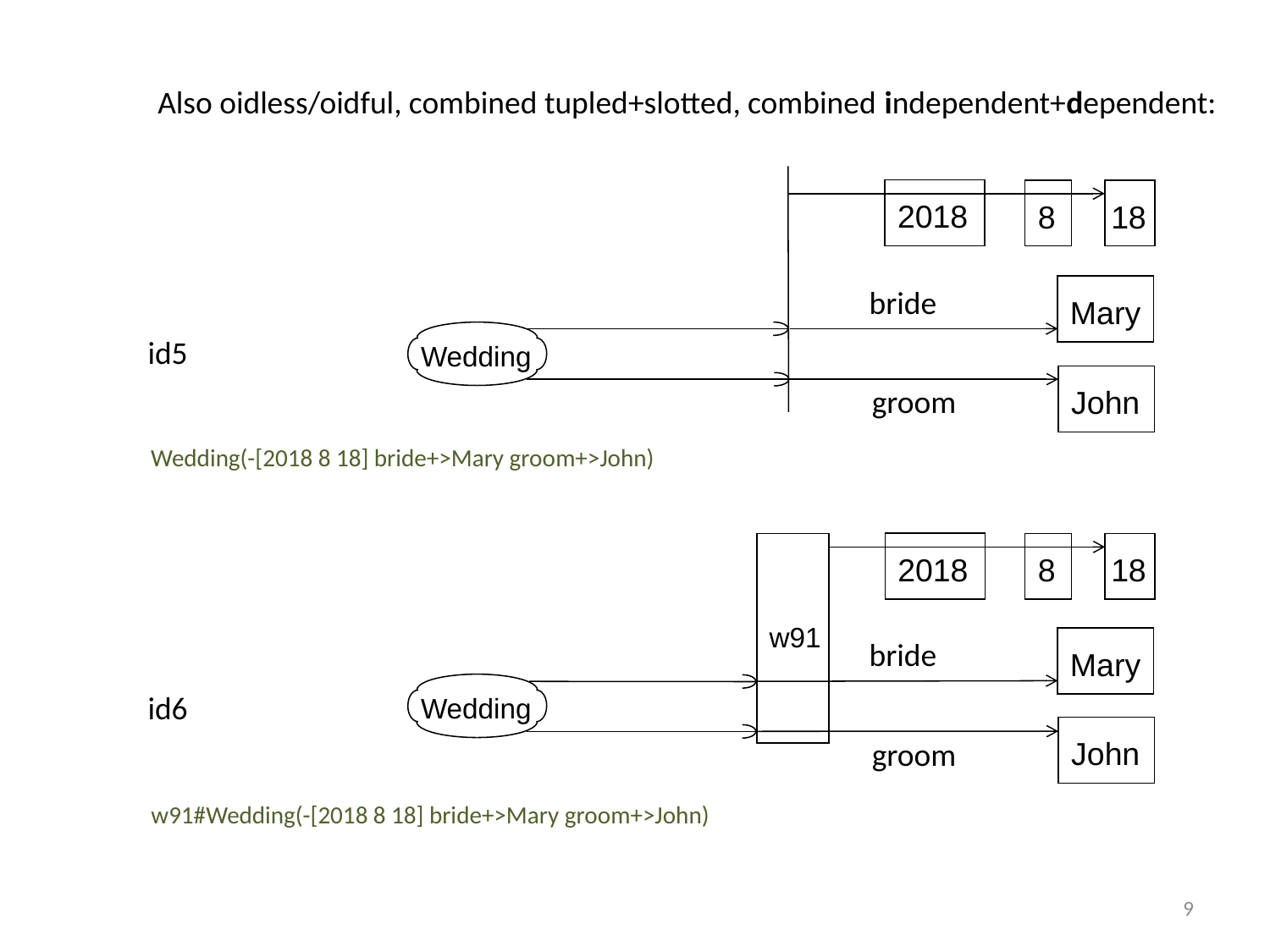

Also oidless/oidful, combined tupled+slotted, combined independent+dependent:

2018

8

18
bride

Mary

Wedding

id5

John

groom
Wedding(-[2018 8 18] bride+>Mary groom+>John)

2018

8

18
w91
bride

Mary

Wedding

id6

John

groom
w91#Wedding(-[2018 8 18] bride+>Mary groom+>John)
9